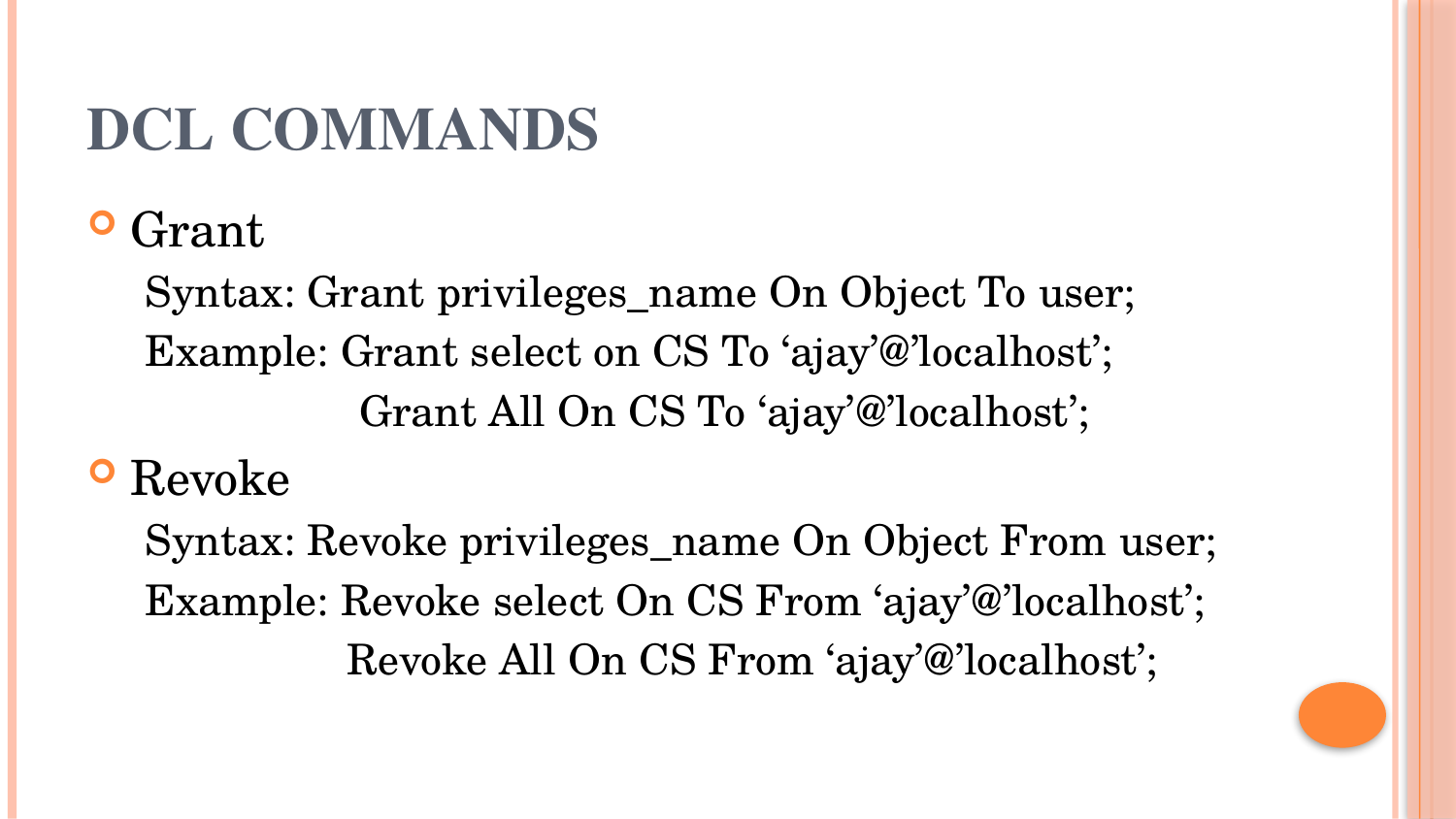

# DCL Commands
Grant
Syntax: Grant privileges_name On Object To user;
Example: Grant select on CS To ‘ajay’@’localhost’;
                  Grant All On CS To ‘ajay’@’localhost’;
Revoke
Syntax: Revoke privileges_name On Object From user;
Example: Revoke select On CS From ‘ajay’@’localhost’;
                 Revoke All On CS From ‘ajay’@’localhost’;

3